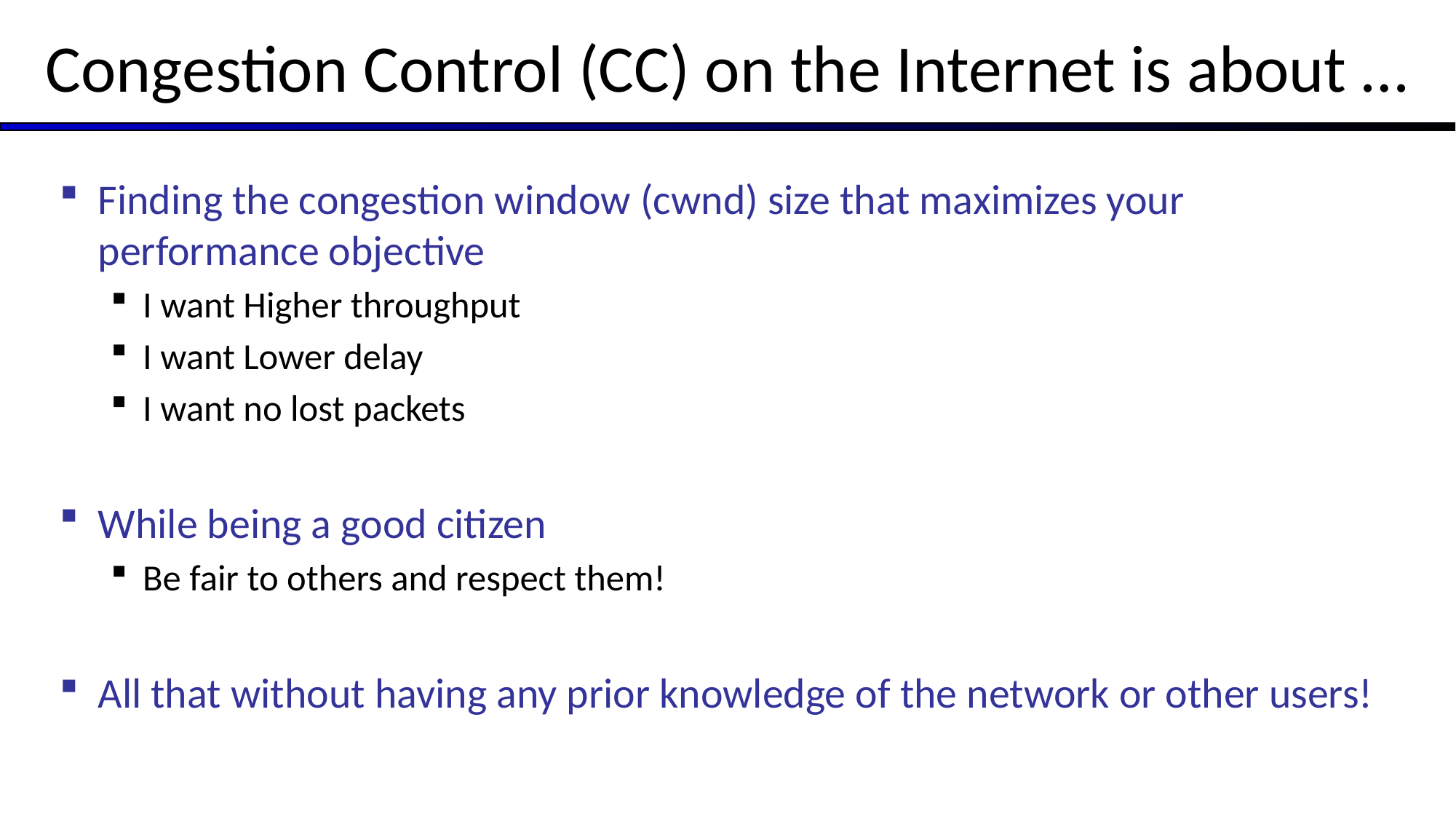

# Congestion Control (CC) on the Internet is about …
Finding the congestion window (cwnd) size that maximizes your performance objective
I want Higher throughput
I want Lower delay
I want no lost packets

While being a good citizen
Be fair to others and respect them!

All that without having any prior knowledge of the network or other users!